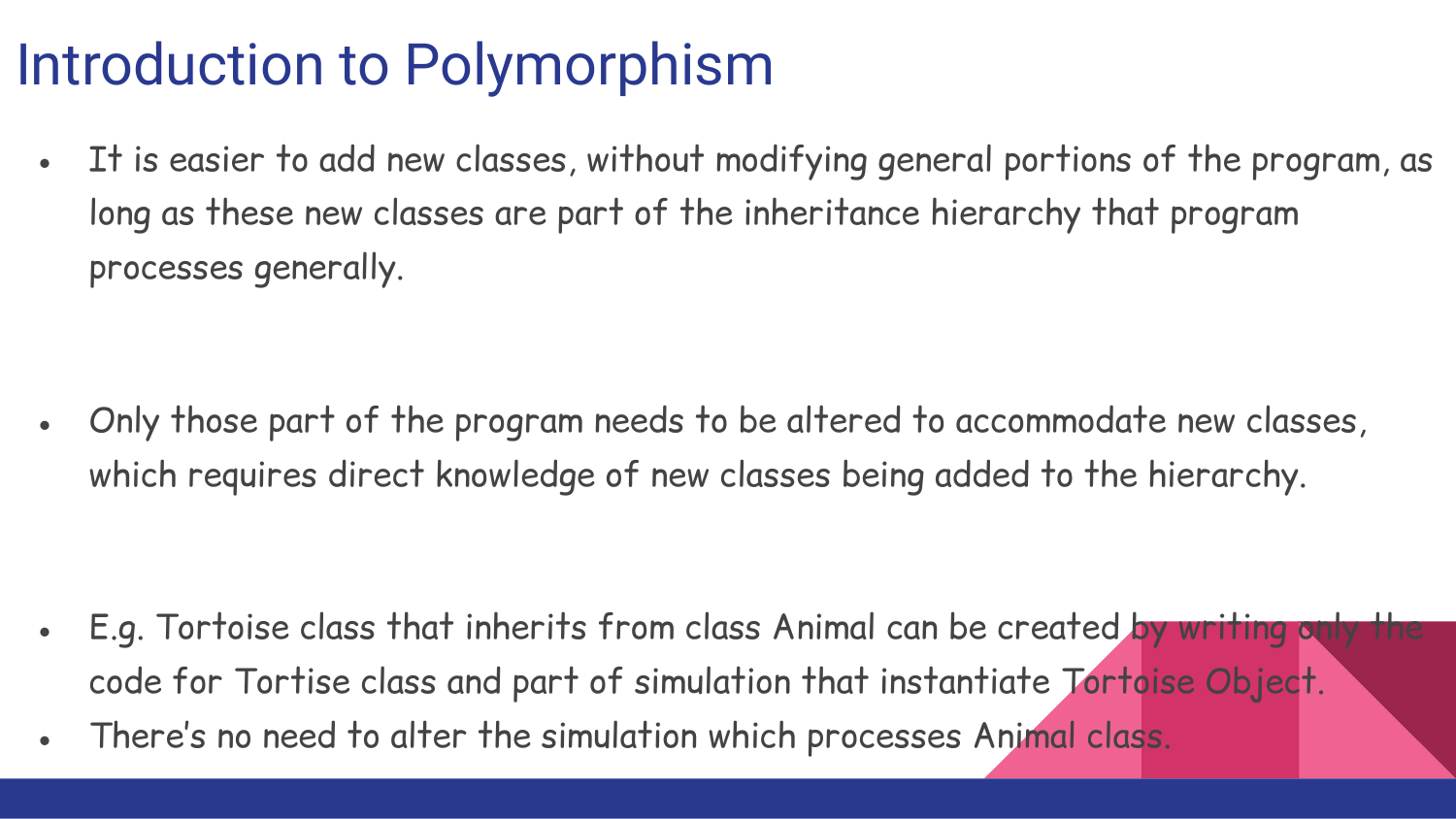

# Introduction to Polymorphism
It is easier to add new classes, without modifying general portions of the program, as long as these new classes are part of the inheritance hierarchy that program processes generally.

Only those part of the program needs to be altered to accommodate new classes, which requires direct knowledge of new classes being added to the hierarchy.

E.g. Tortoise class that inherits from class Animal can be created by writing only the code for Tortise class and part of simulation that instantiate Tortoise Object.
There’s no need to alter the simulation which processes Animal class.